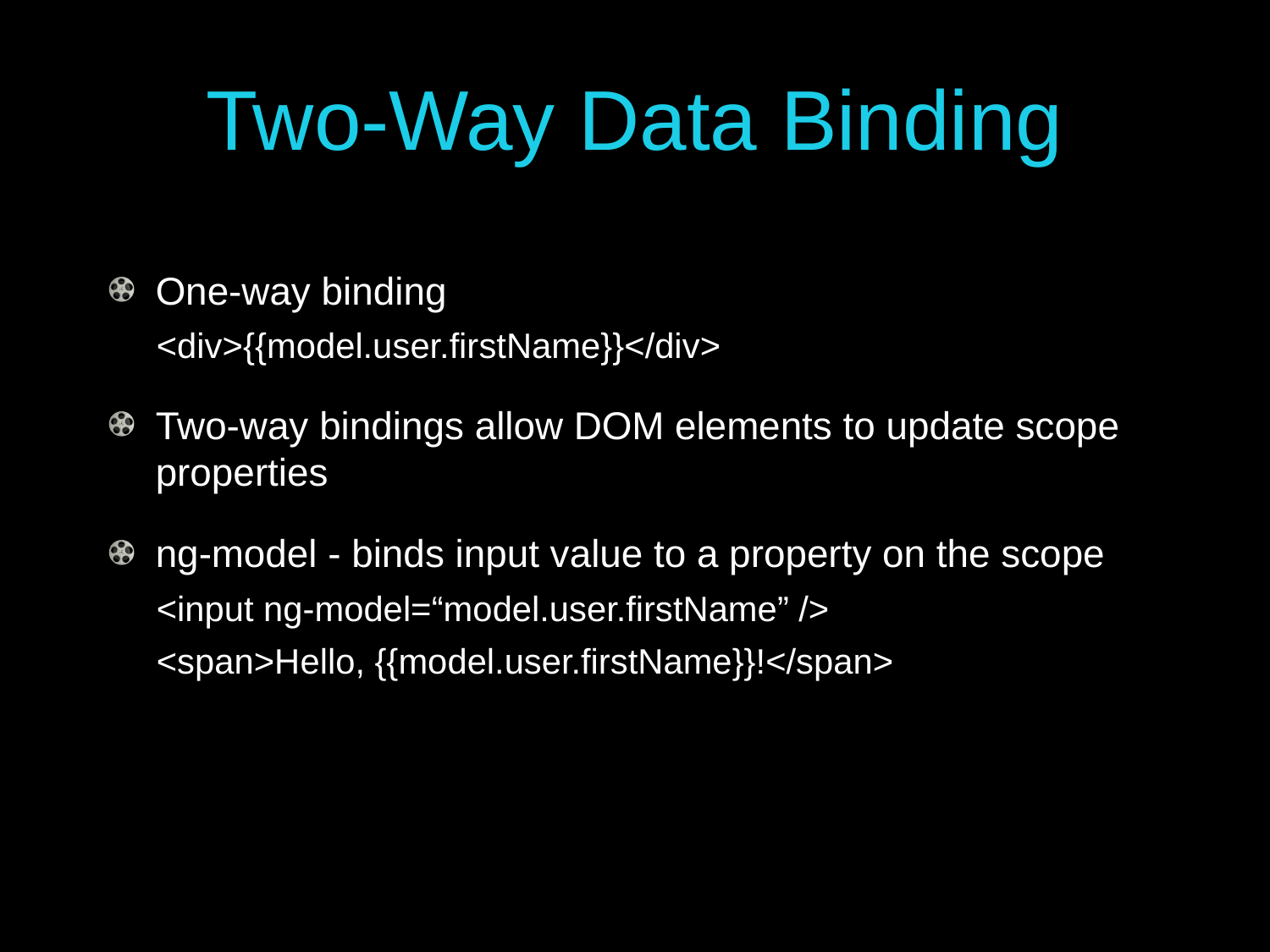

# Two-Way Data Binding
One-way binding
<div>{{model.user.firstName}}</div>
Two-way bindings allow DOM elements to update scope properties
ng-model - binds input value to a property on the scope
<input ng-model=“model.user.firstName” />
<span>Hello, {{model.user.firstName}}!</span>